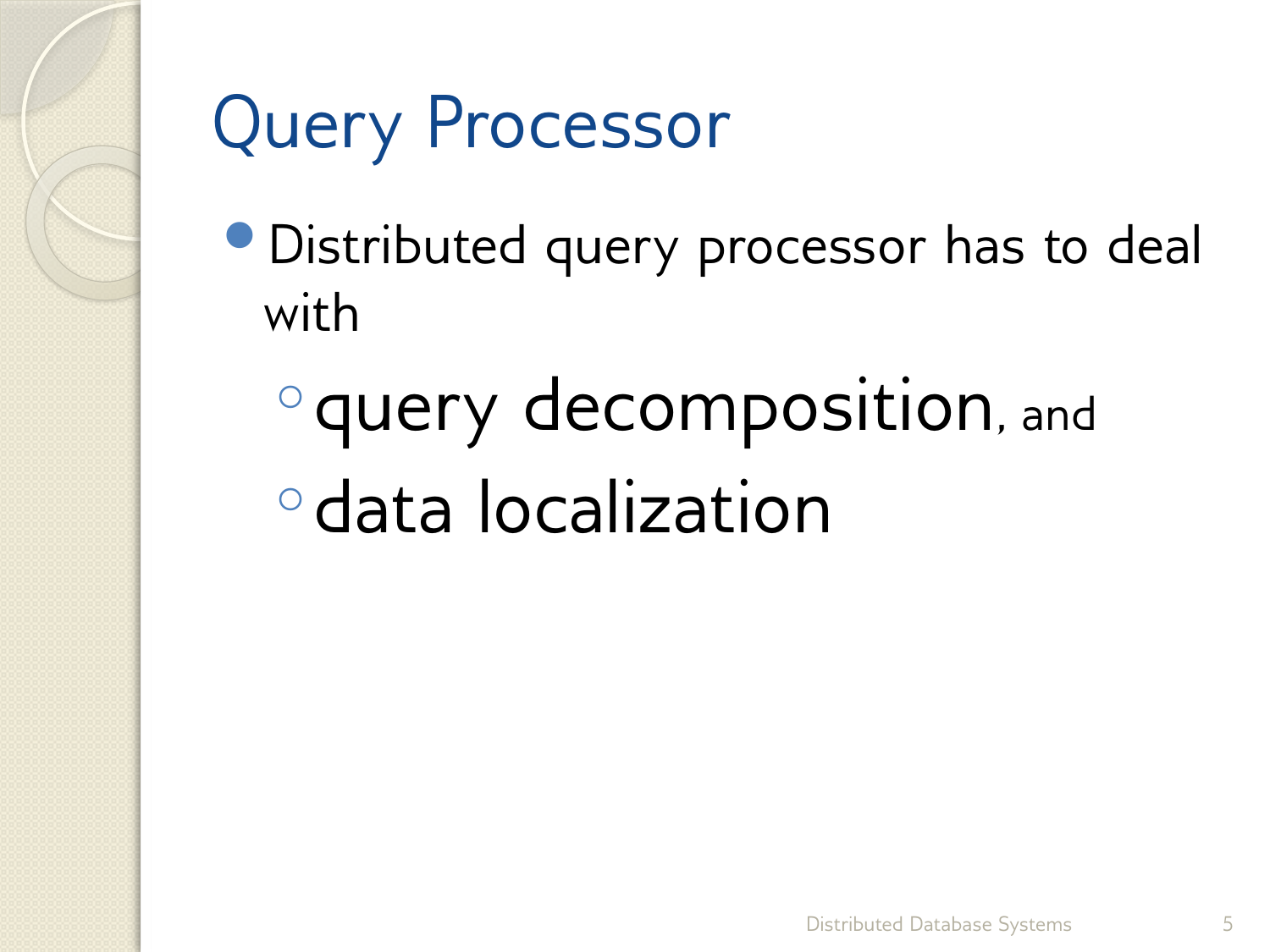

# Query Processor
Distributed query processor has to deal with
query decomposition, and
data localization

Distributed Database Systems
5